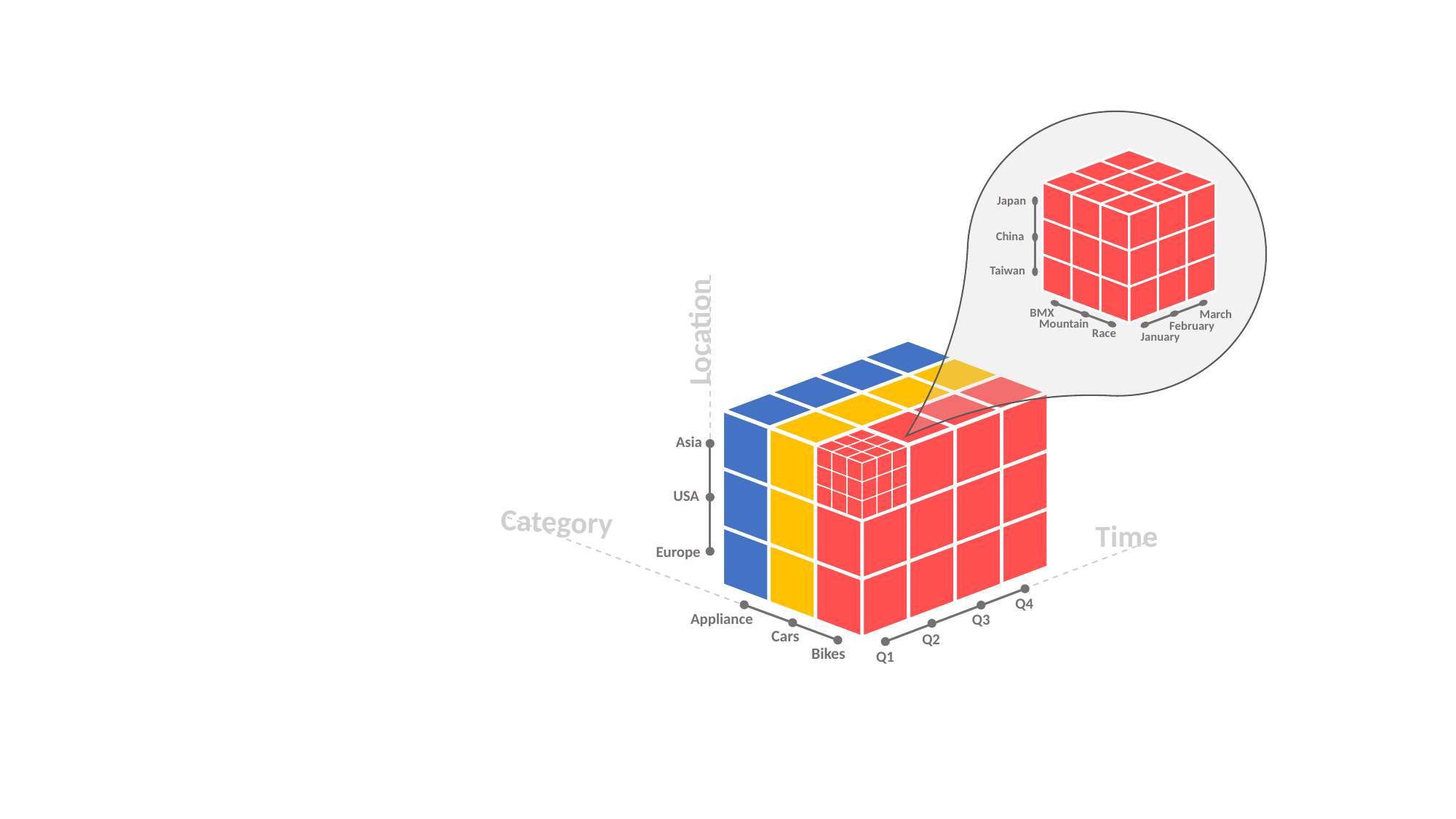

Japan
China
Taiwan
BMX
March
Mountain
February
Race
January
Location

Asia

USA

Category

Time

Europe

Q4
Appliance
Q3
Cars
Q2
Bikes
Q1